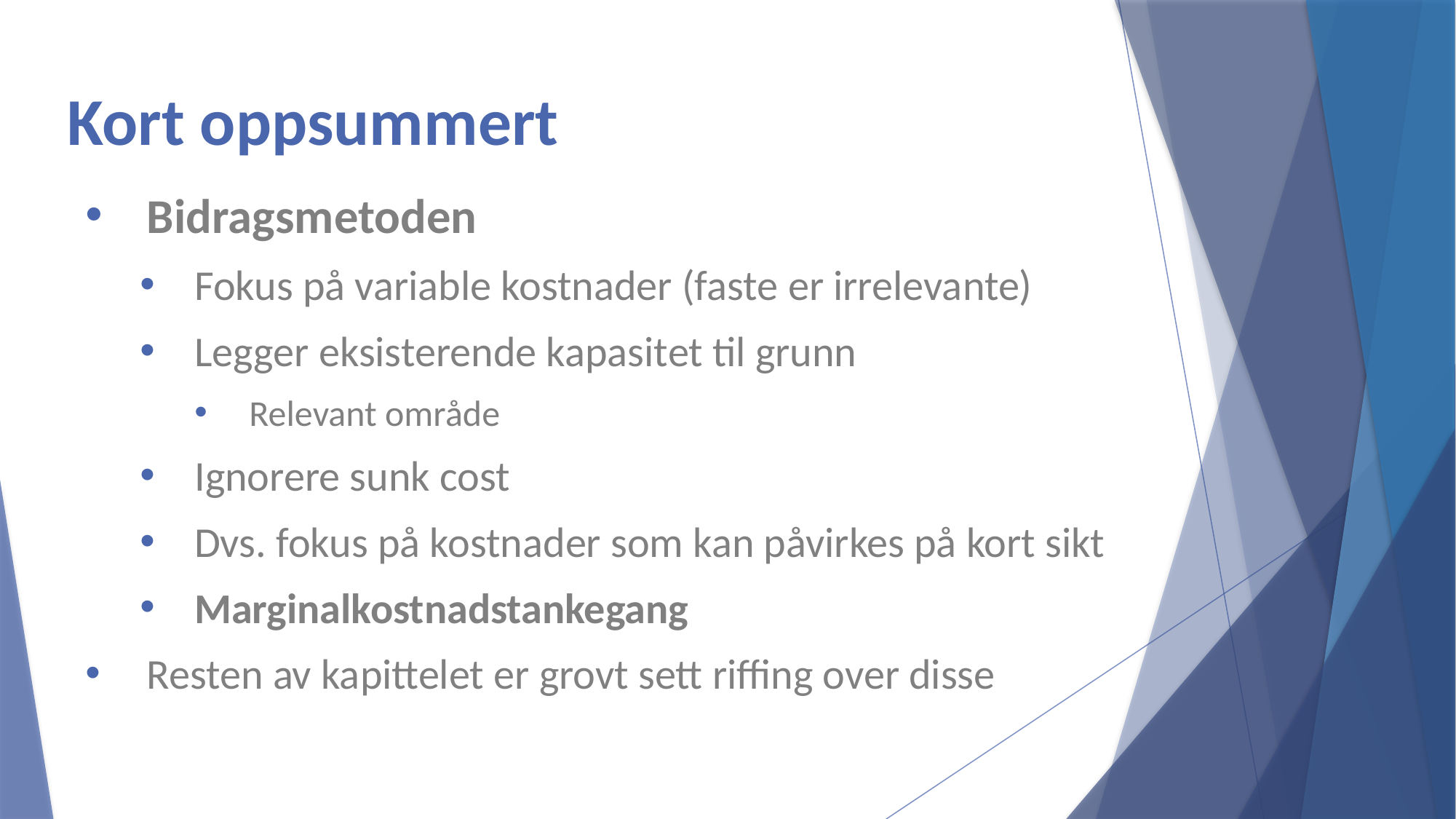

# Kort oppsummert
Bidragsmetoden
Fokus på variable kostnader (faste er irrelevante)
Legger eksisterende kapasitet til grunn
Relevant område
Ignorere sunk cost
Dvs. fokus på kostnader som kan påvirkes på kort sikt
Marginalkostnadstankegang
Resten av kapittelet er grovt sett riffing over disse